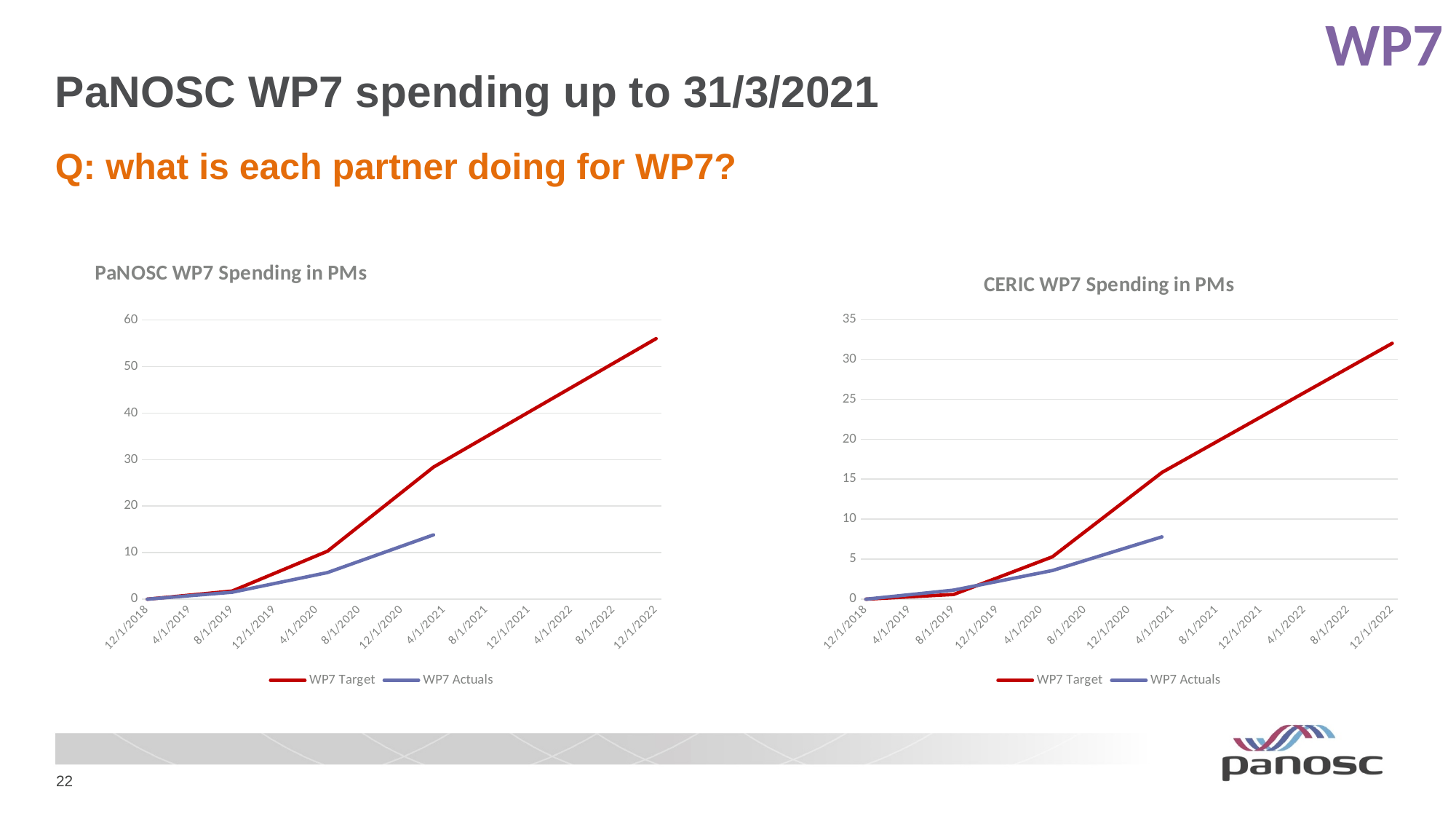

WP7
# PaNOSC WP7 spending up to 31/3/2021
Q: what is each partner doing for WP7?

### Chart: CERIC WP7 Spending in PMs

| Category |  |  |
|---|---|---|
| 43435 | 0.0 | 0.0 |
| 43708 | 0.5892857142857143 | 1.13 |
| 43981 | 5.292857142857143 | 3.58 |
| 44286 | 15.852380952380953 | 7.79 |
| 44896 | 32.0 | None |

### Chart: PaNOSC WP7 Spending in PMs

| Category |  |  |
|---|---|---|
| 43435 | 0.0 | 0.0 |
| 43708 | 1.7410714285714284 | 1.48 |
| 43981 | 10.310714285714285 | 5.71 |
| 44286 | 28.38809523809524 | 13.82 |
| 44896 | 56.0 | None |